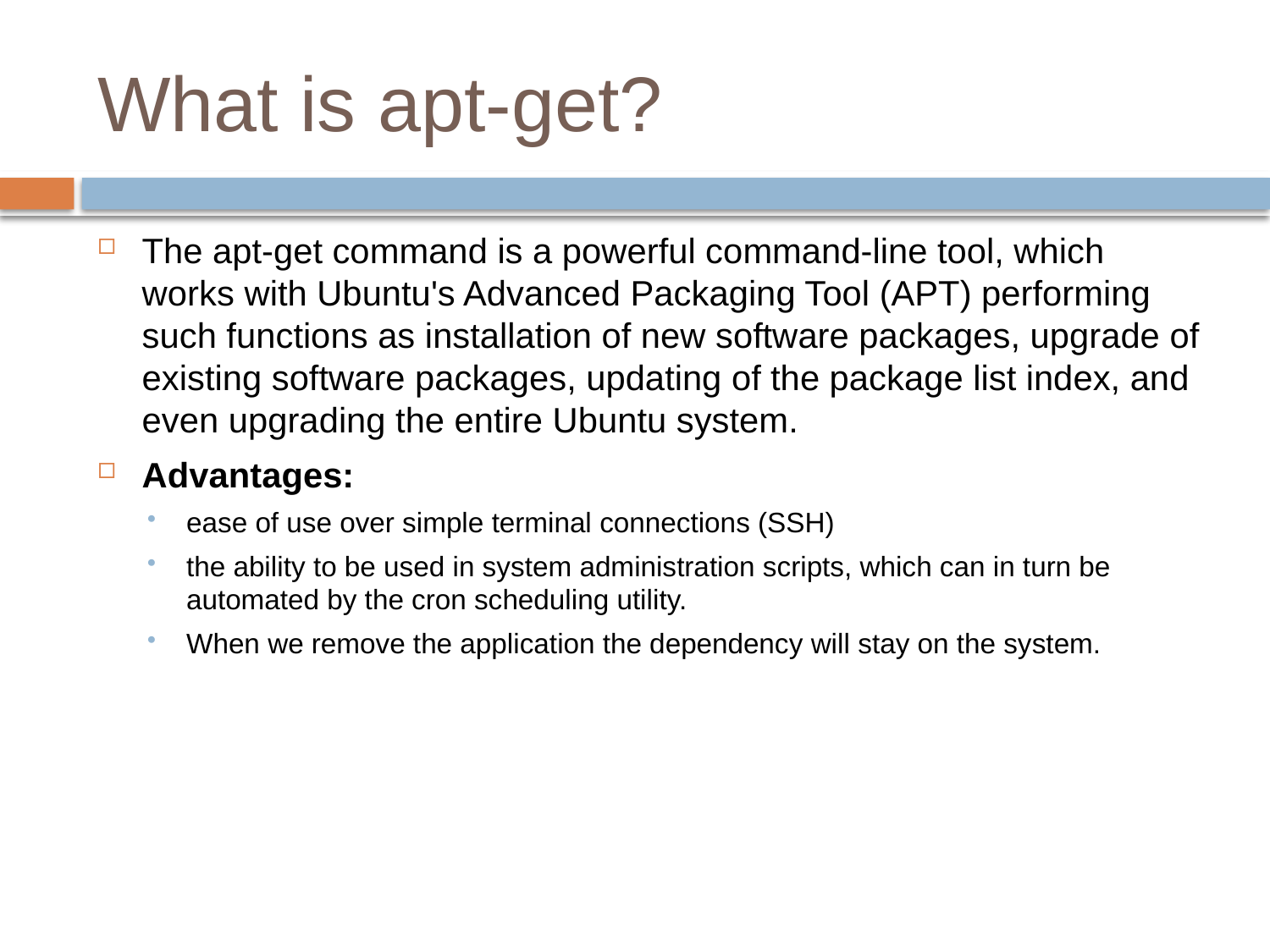

# What is apt-get?
The apt-get command is a powerful command-line tool, which works with Ubuntu's Advanced Packaging Tool (APT) performing such functions as installation of new software packages, upgrade of existing software packages, updating of the package list index, and even upgrading the entire Ubuntu system.
Advantages:
ease of use over simple terminal connections (SSH)
the ability to be used in system administration scripts, which can in turn be automated by the cron scheduling utility.
When we remove the application the dependency will stay on the system.